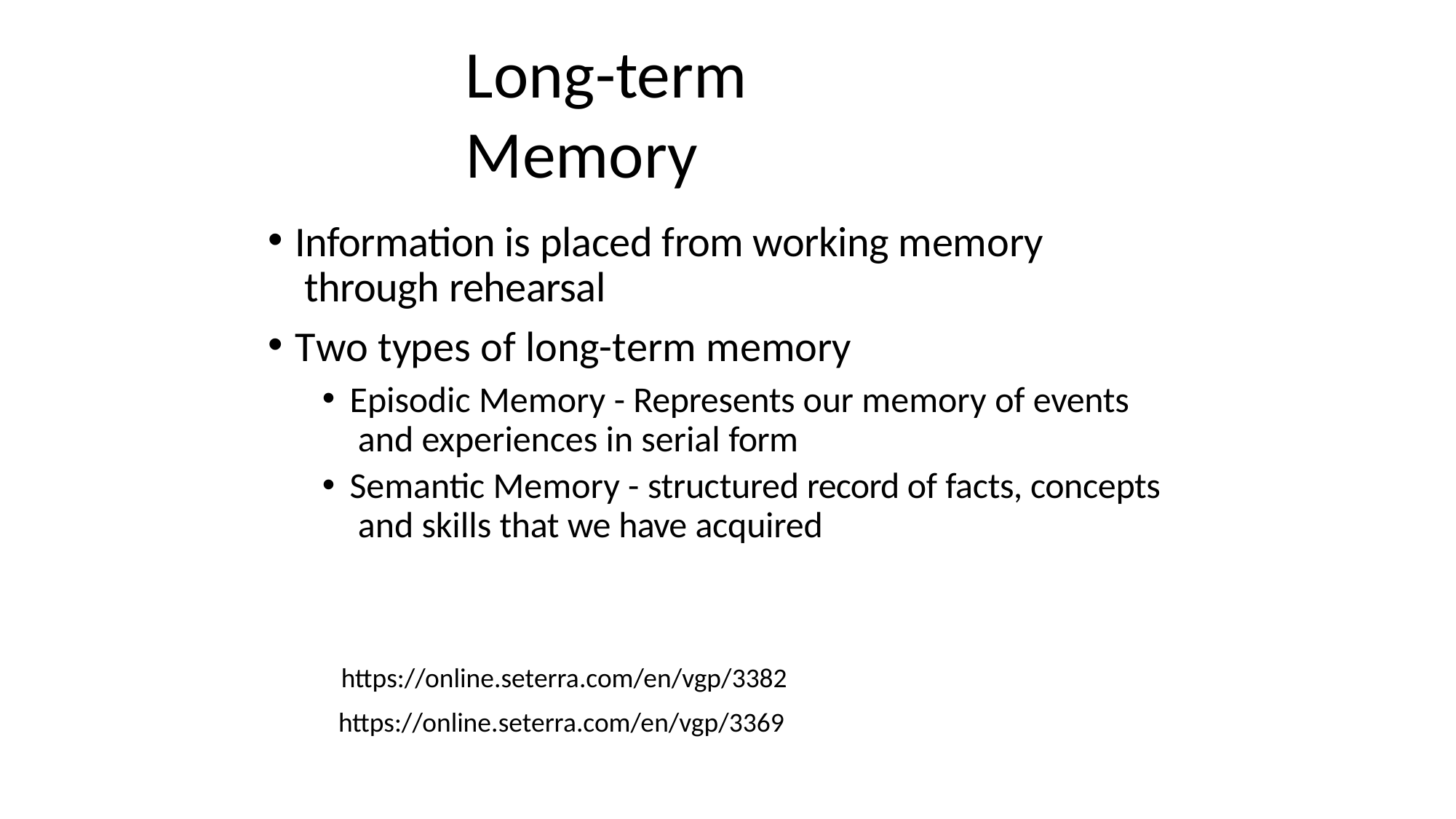

17
# Long-term Memory
Information is placed from working memory  through rehearsal
Two types of long-term memory
Episodic Memory - Represents our memory of events  and experiences in serial form
Semantic Memory - structured record of facts, concepts  and skills that we have acquired
https://online.seterra.com/en/vgp/3382
https://online.seterra.com/en/vgp/3369